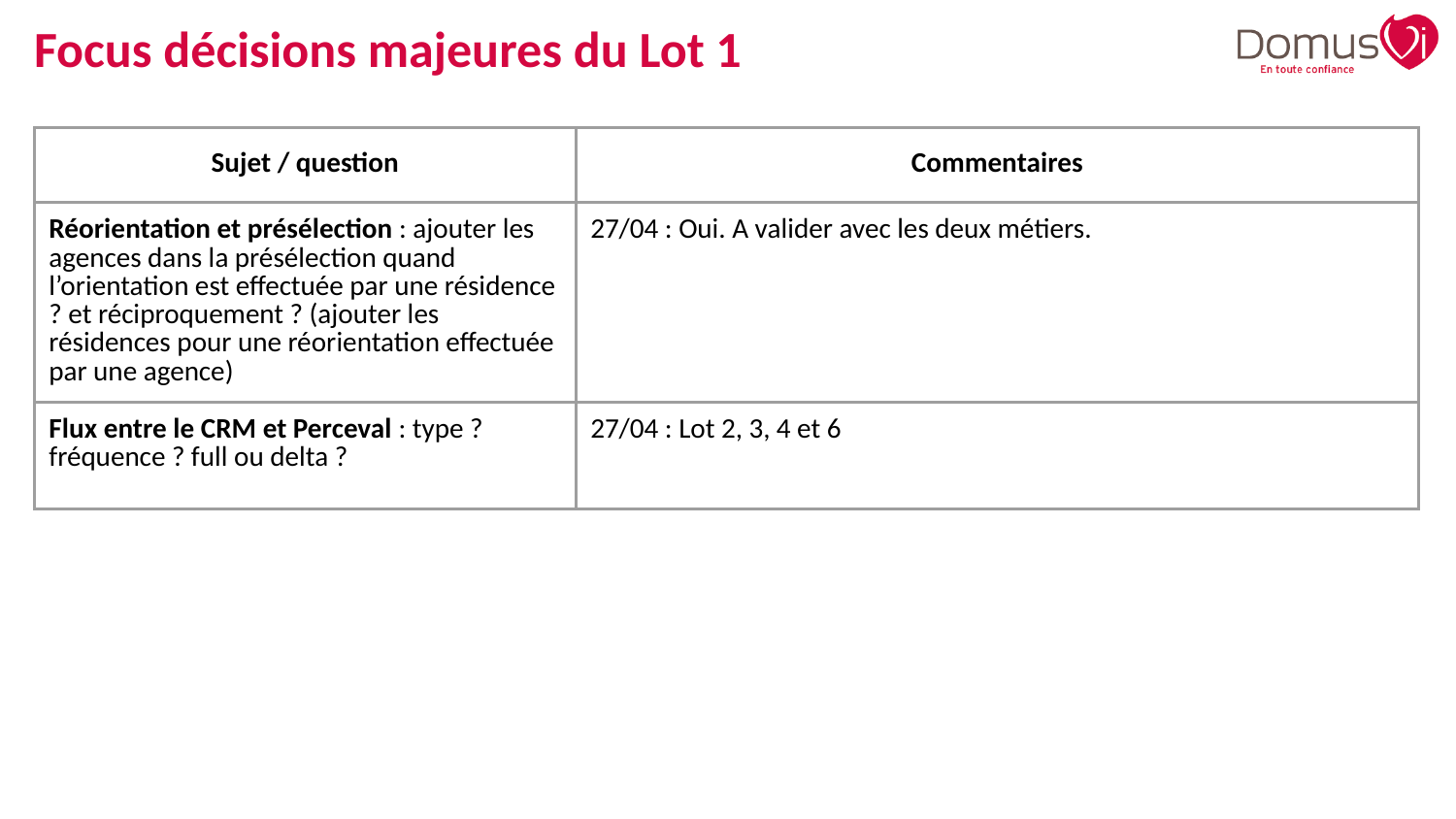

Focus décisions majeures du Lot 1
| Sujet / question | Commentaires |
| --- | --- |
| Réorientation et présélection : ajouter les agences dans la présélection quand l’orientation est effectuée par une résidence ? et réciproquement ? (ajouter les résidences pour une réorientation effectuée par une agence) | 27/04 : Oui. A valider avec les deux métiers. |
| Flux entre le CRM et Perceval : type ? fréquence ? full ou delta ? | 27/04 : Lot 2, 3, 4 et 6 |